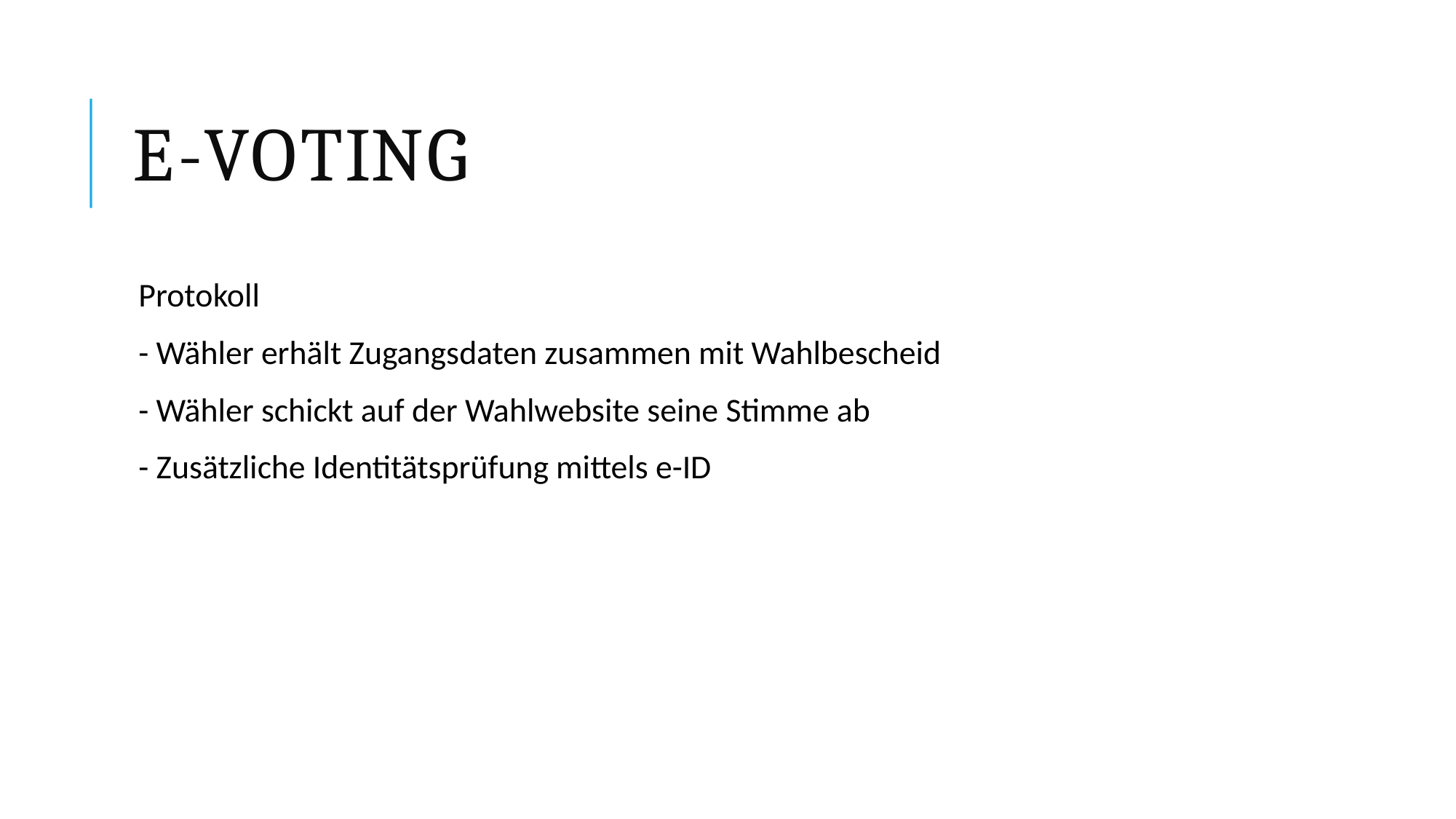

E-Voting
Protokoll
- Wähler erhält Zugangsdaten zusammen mit Wahlbescheid
- Wähler schickt auf der Wahlwebsite seine Stimme ab
- Zusätzliche Identitätsprüfung mittels e-ID